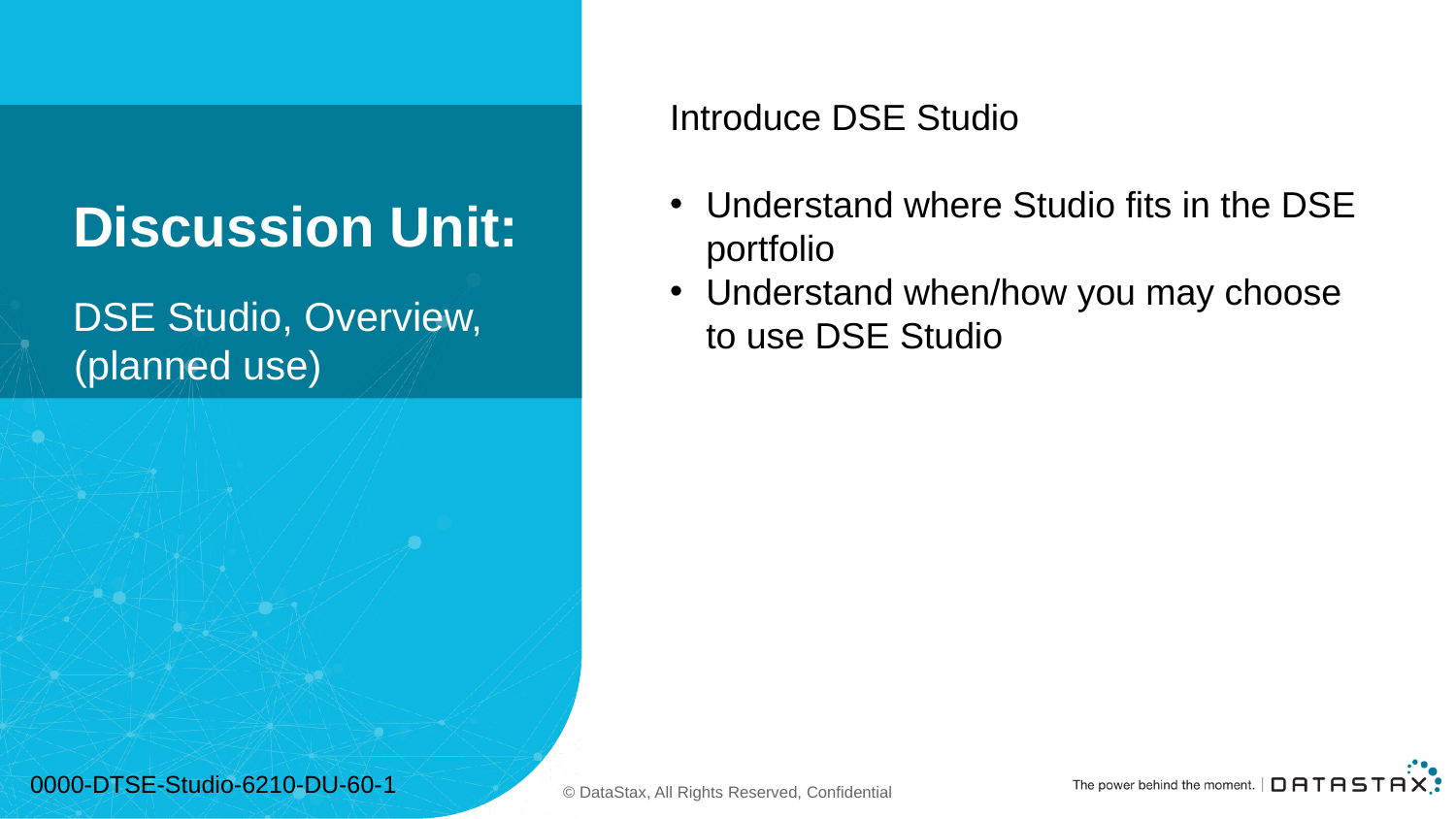

Introduce DSE Studio

Understand where Studio fits in the DSE portfolio
Understand when/how you may choose to use DSE Studio
# Discussion Unit:
DSE Studio, Overview, (planned use)
0000-DTSE-Studio-6210-DU-60-1